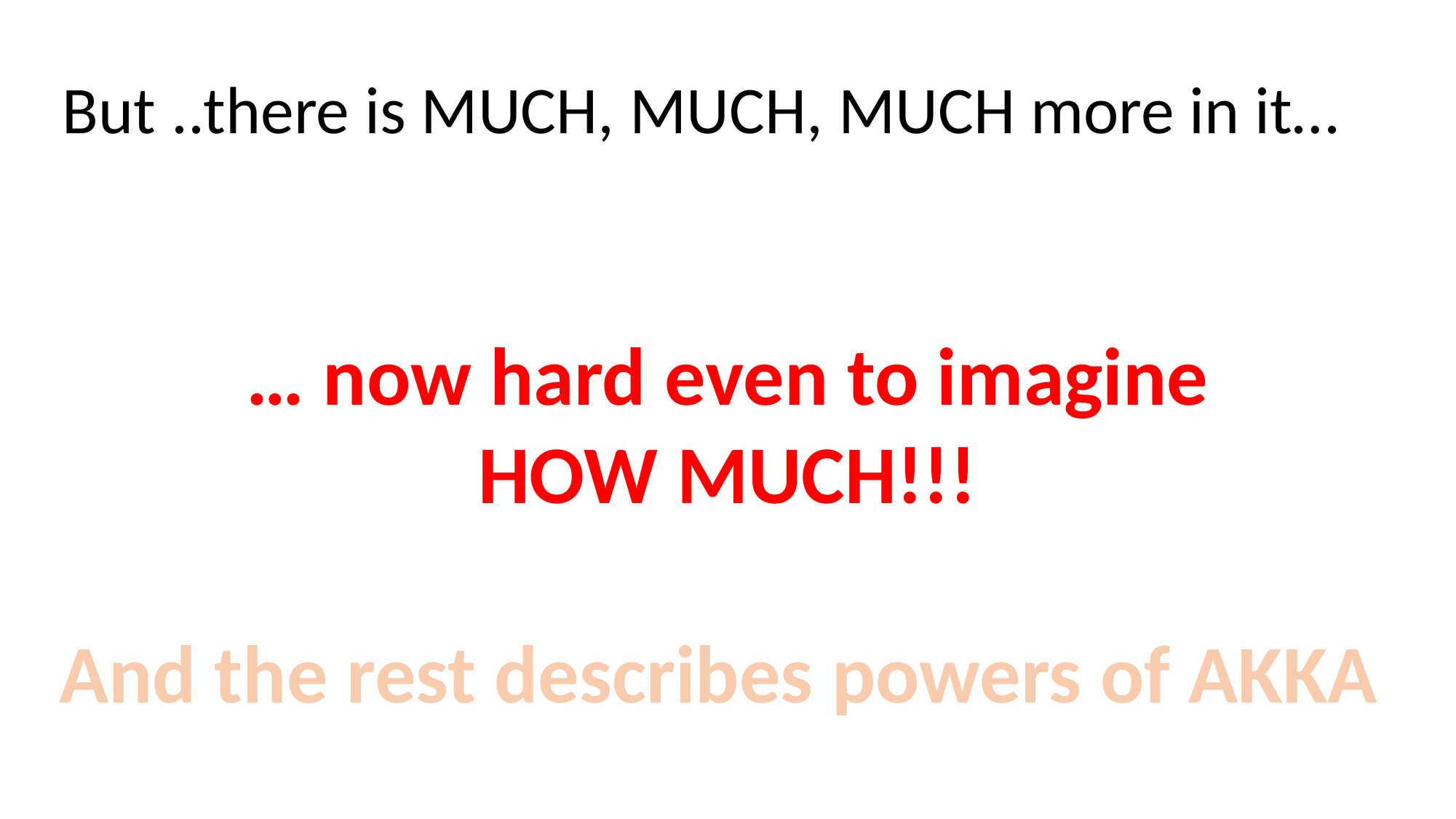

# But ..there is MUCH, MUCH, MUCH more in it…
… now hard even to imagine
HOW MUCH!!!
And the rest describes powers of AKKA